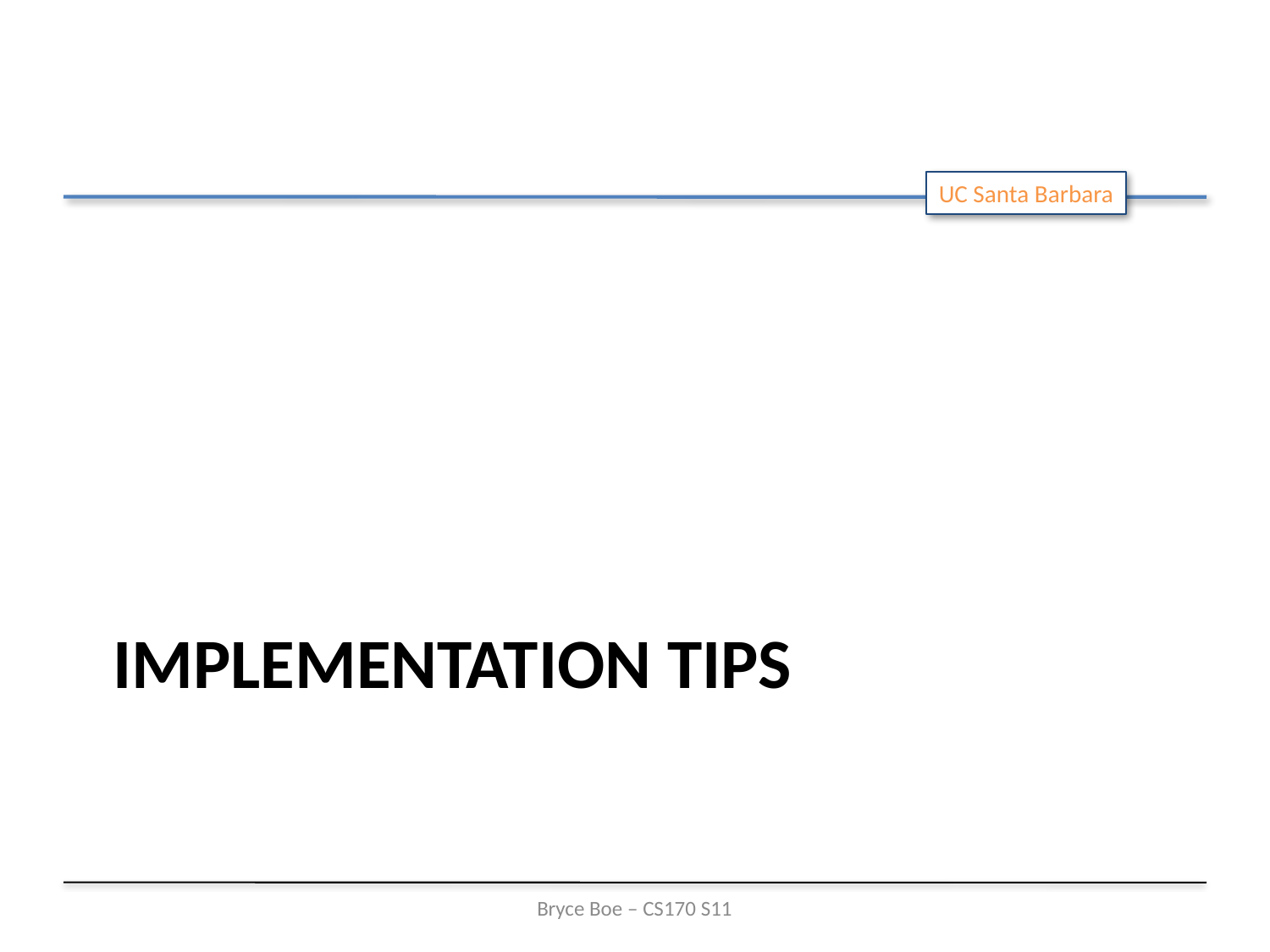

# Implementation Tips
Bryce Boe – CS170 S11